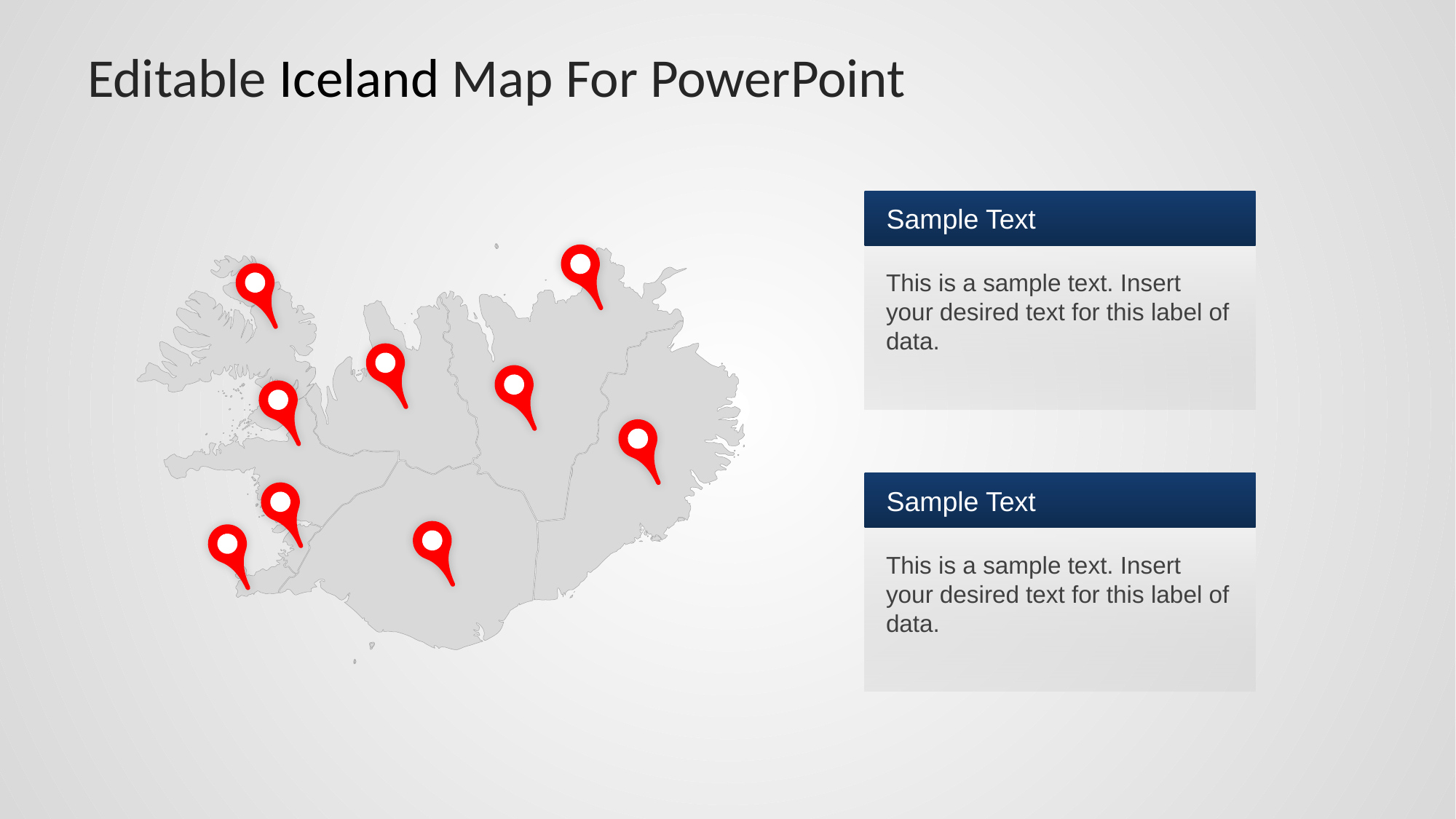

# Editable Iceland Map For PowerPoint
Sample Text
This is a sample text. Insert your desired text for this label of data.
Sample Text
This is a sample text. Insert your desired text for this label of data.